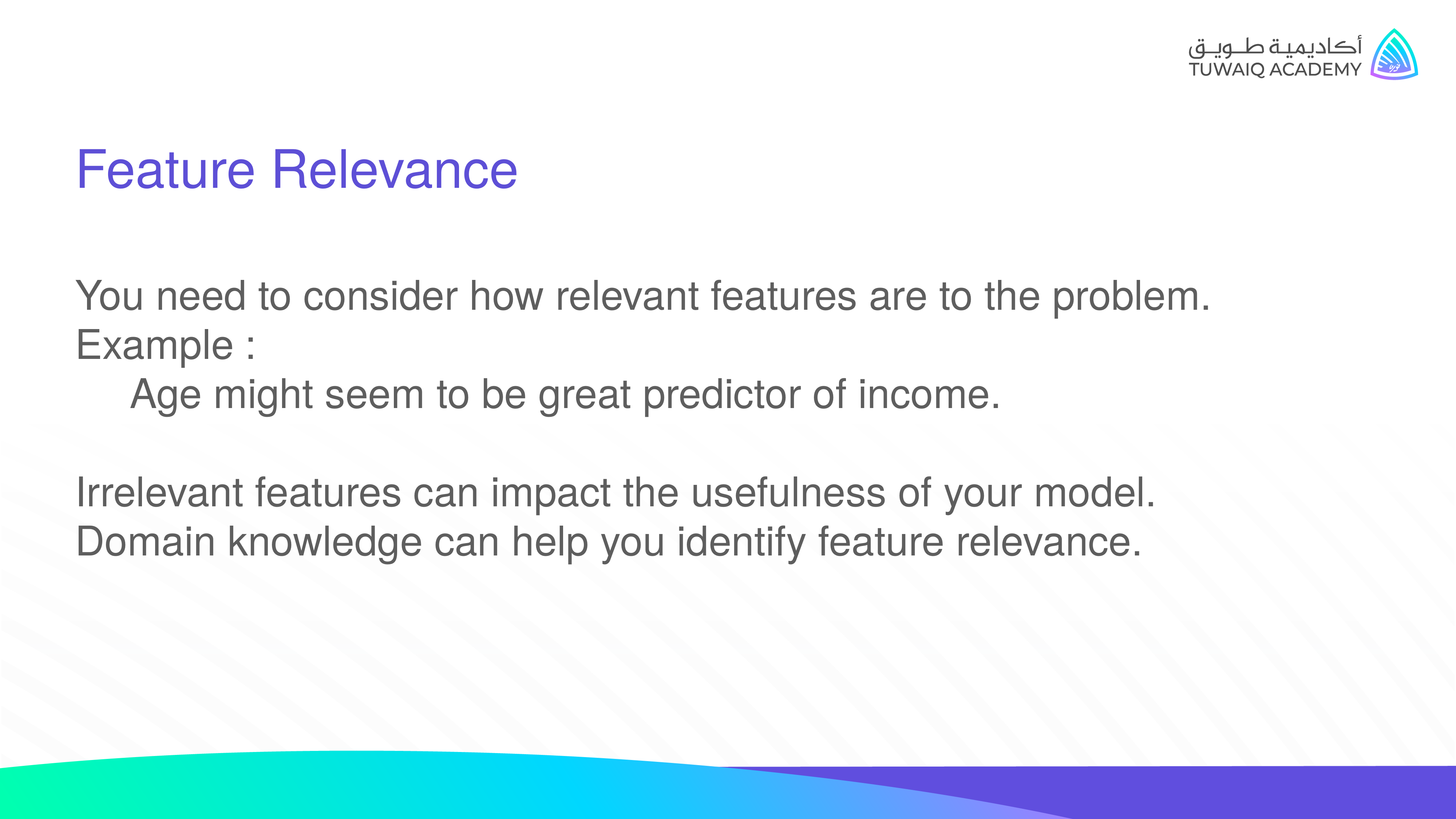

Feature Relevance

You need to consider how relevant features are to the problem.
Example :
	Age might seem to be great predictor of income.

Irrelevant features can impact the usefulness of your model.
Domain knowledge can help you identify feature relevance.